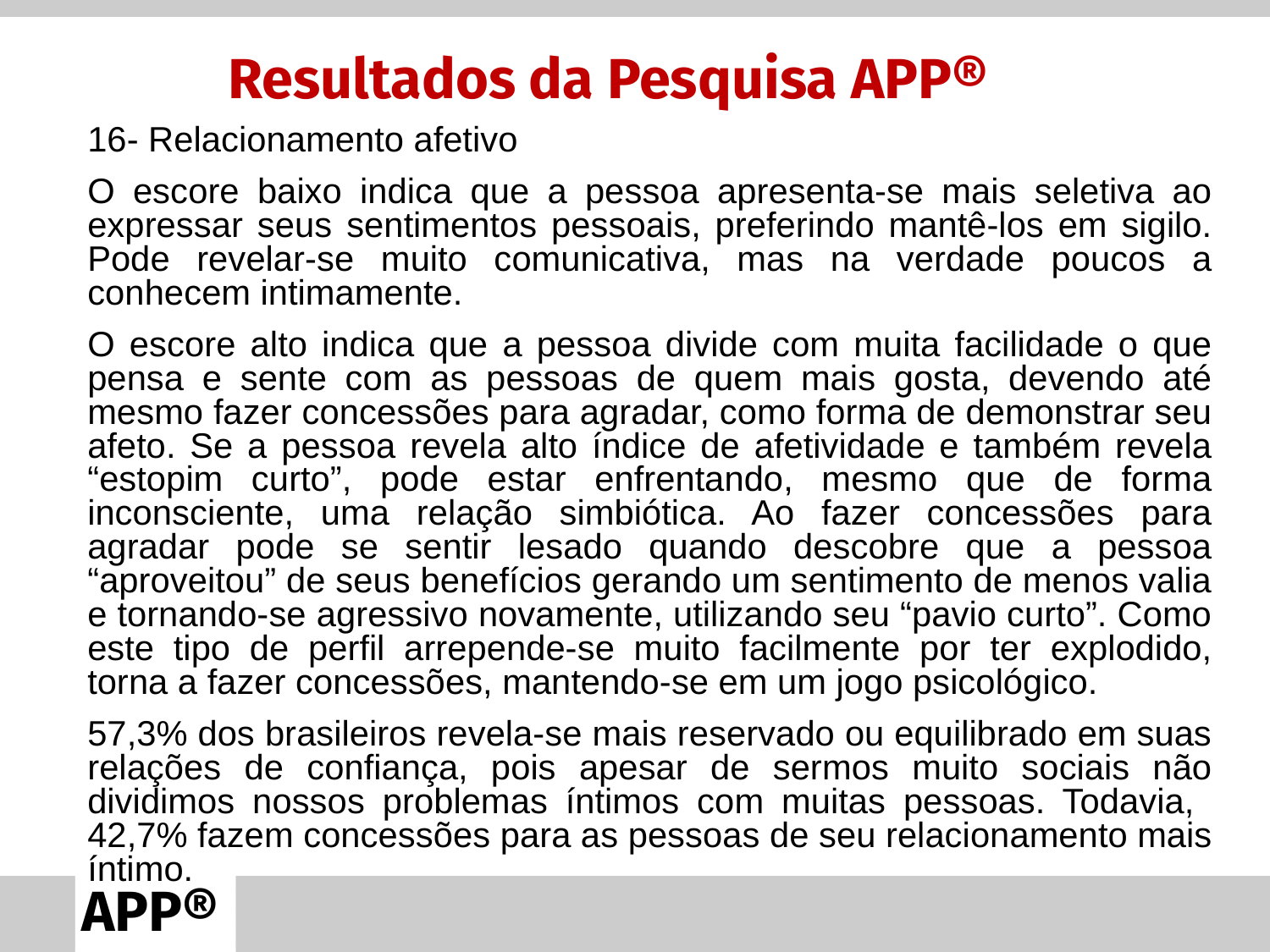

Resultados da Pesquisa APP®
16- Relacionamento afetivo
O escore baixo indica que a pessoa apresenta-se mais seletiva ao expressar seus sentimentos pessoais, preferindo mantê-los em sigilo. Pode revelar-se muito comunicativa, mas na verdade poucos a conhecem intimamente.
O escore alto indica que a pessoa divide com muita facilidade o que pensa e sente com as pessoas de quem mais gosta, devendo até mesmo fazer concessões para agradar, como forma de demonstrar seu afeto. Se a pessoa revela alto índice de afetividade e também revela “estopim curto”, pode estar enfrentando, mesmo que de forma inconsciente, uma relação simbiótica. Ao fazer concessões para agradar pode se sentir lesado quando descobre que a pessoa “aproveitou” de seus benefícios gerando um sentimento de menos valia e tornando-se agressivo novamente, utilizando seu “pavio curto”. Como este tipo de perfil arrepende-se muito facilmente por ter explodido, torna a fazer concessões, mantendo-se em um jogo psicológico.
57,3% dos brasileiros revela-se mais reservado ou equilibrado em suas relações de confiança, pois apesar de sermos muito sociais não dividimos nossos problemas íntimos com muitas pessoas. Todavia,  42,7% fazem concessões para as pessoas de seu relacionamento mais íntimo.